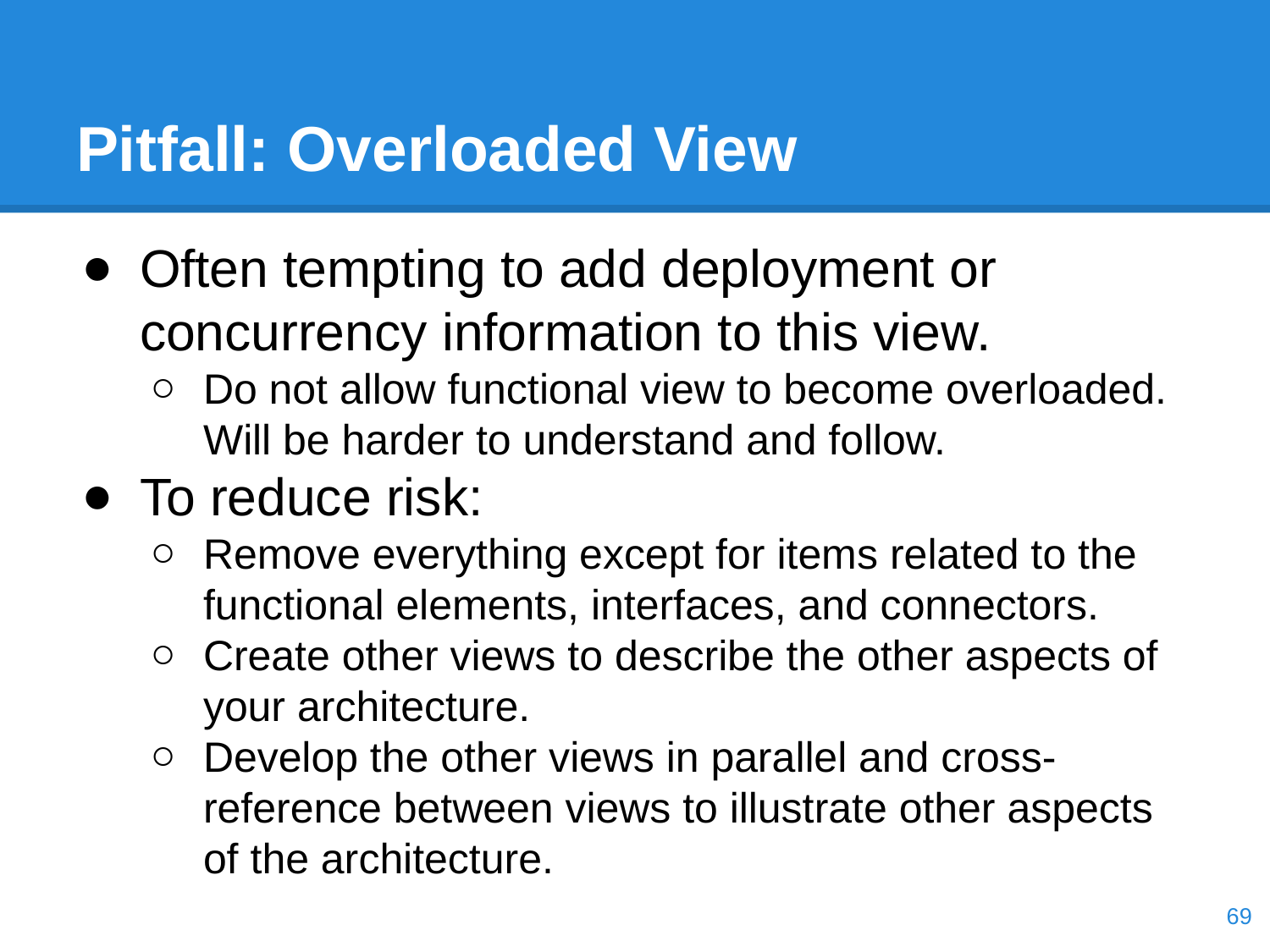

# Pitfall: Overloaded View
Often tempting to add deployment or concurrency information to this view.
Do not allow functional view to become overloaded. Will be harder to understand and follow.
To reduce risk:
Remove everything except for items related to the functional elements, interfaces, and connectors.
Create other views to describe the other aspects of your architecture.
Develop the other views in parallel and cross-reference between views to illustrate other aspects of the architecture.
69